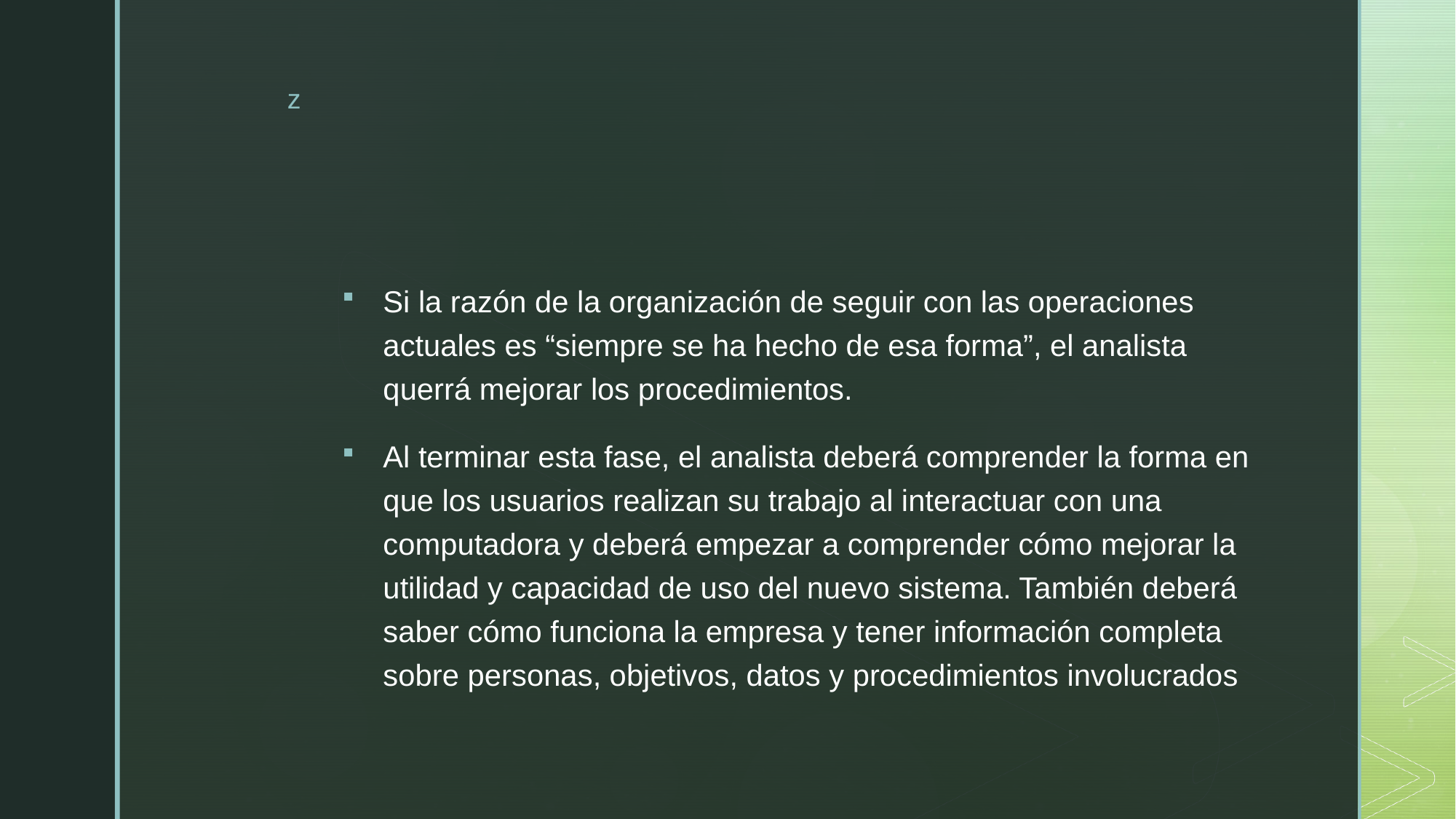

#
Si la razón de la organización de seguir con las operaciones actuales es “siempre se ha hecho de esa forma”, el analista querrá mejorar los procedimientos.
Al terminar esta fase, el analista deberá comprender la forma en que los usuarios realizan su trabajo al interactuar con una computadora y deberá empezar a comprender cómo mejorar la utilidad y capacidad de uso del nuevo sistema. También deberá saber cómo funciona la empresa y tener información completa sobre personas, objetivos, datos y procedimientos involucrados